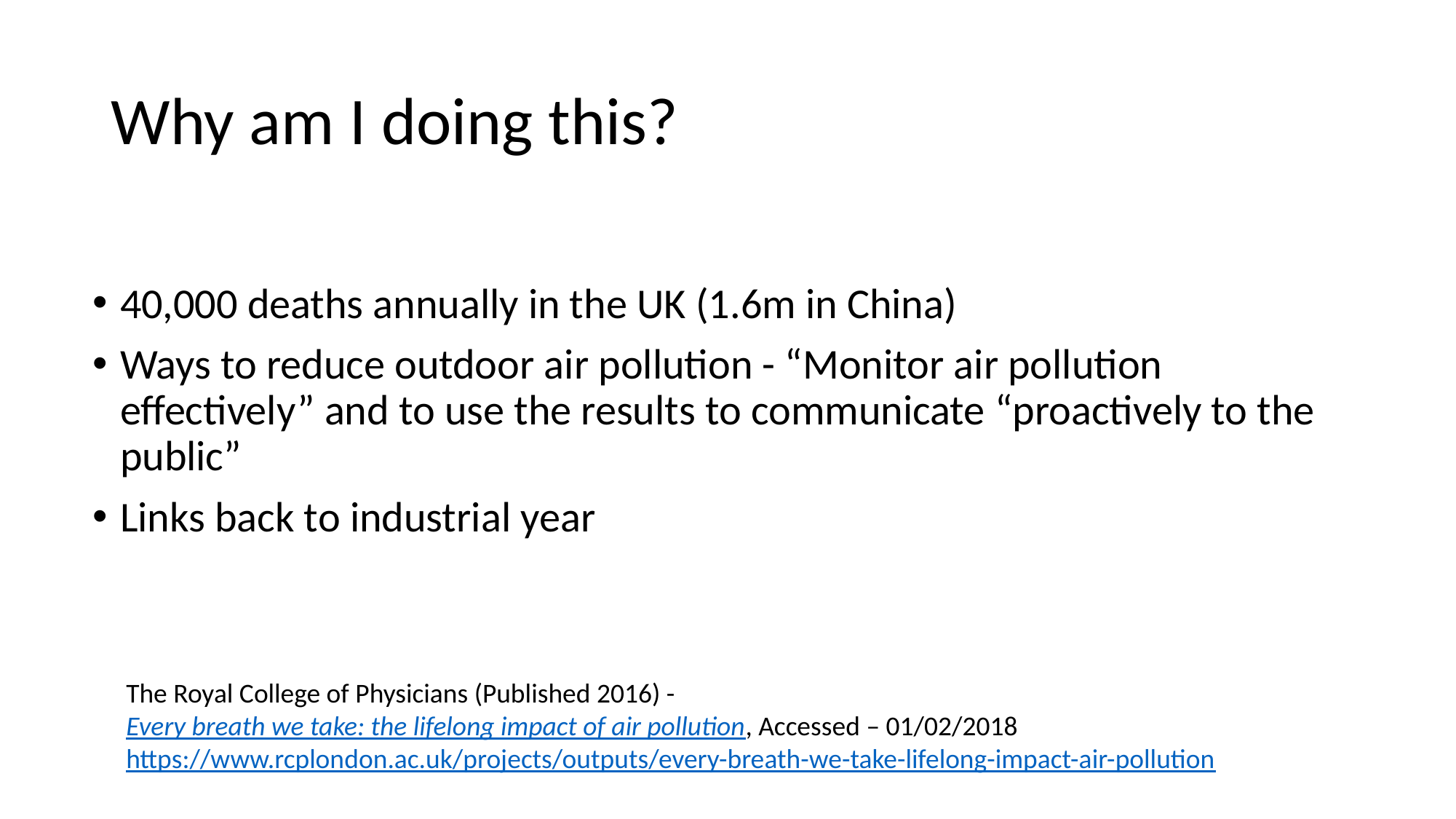

# Why am I doing this?
40,000 deaths annually in the UK (1.6m in China)
Ways to reduce outdoor air pollution - “Monitor air pollution effectively” and to use the results to communicate “proactively to the public”
Links back to industrial year
The Royal College of Physicians (Published 2016) - Every breath we take: the lifelong impact of air pollution, Accessed – 01/02/2018 https://www.rcplondon.ac.uk/projects/outputs/every-breath-we-take-lifelong-impact-air-pollution